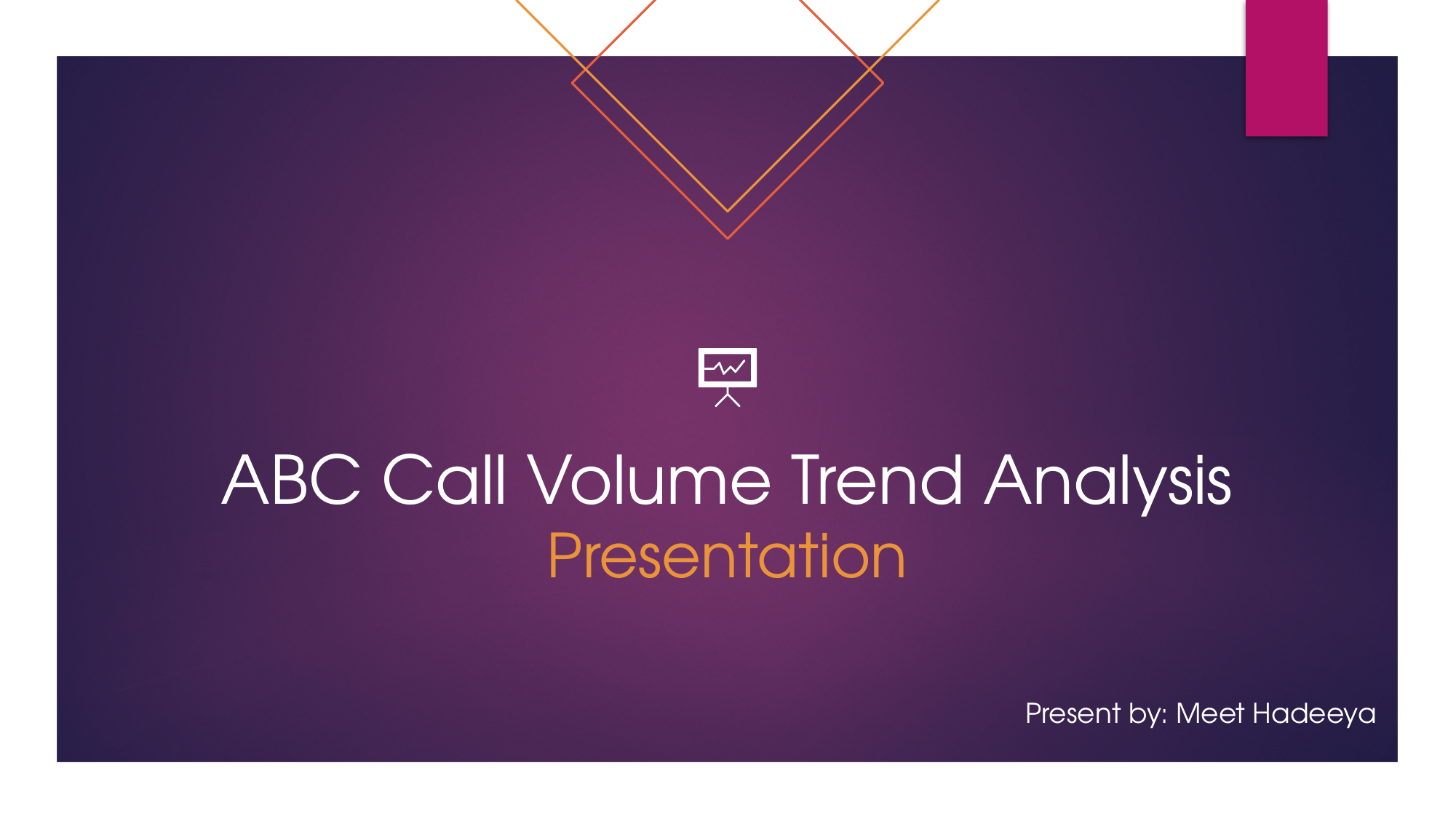

# ABC Call Volume Trend Analysis Presentation
Present by: Meet Hadeeya